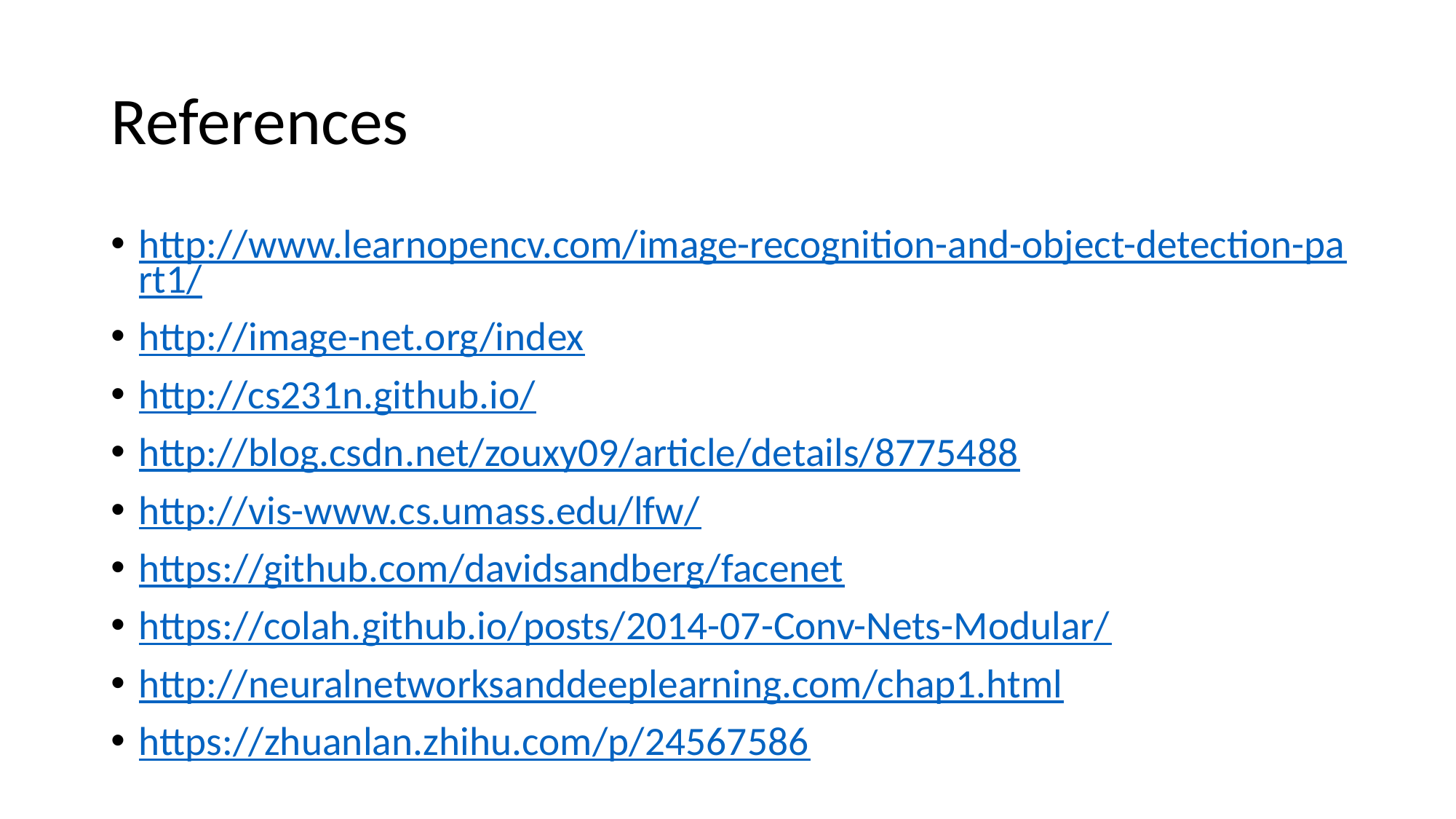

# References
http://www.learnopencv.com/image-recognition-and-object-detection-part1/
http://image-net.org/index
http://cs231n.github.io/
http://blog.csdn.net/zouxy09/article/details/8775488
http://vis-www.cs.umass.edu/lfw/
https://github.com/davidsandberg/facenet
https://colah.github.io/posts/2014-07-Conv-Nets-Modular/
http://neuralnetworksanddeeplearning.com/chap1.html
https://zhuanlan.zhihu.com/p/24567586